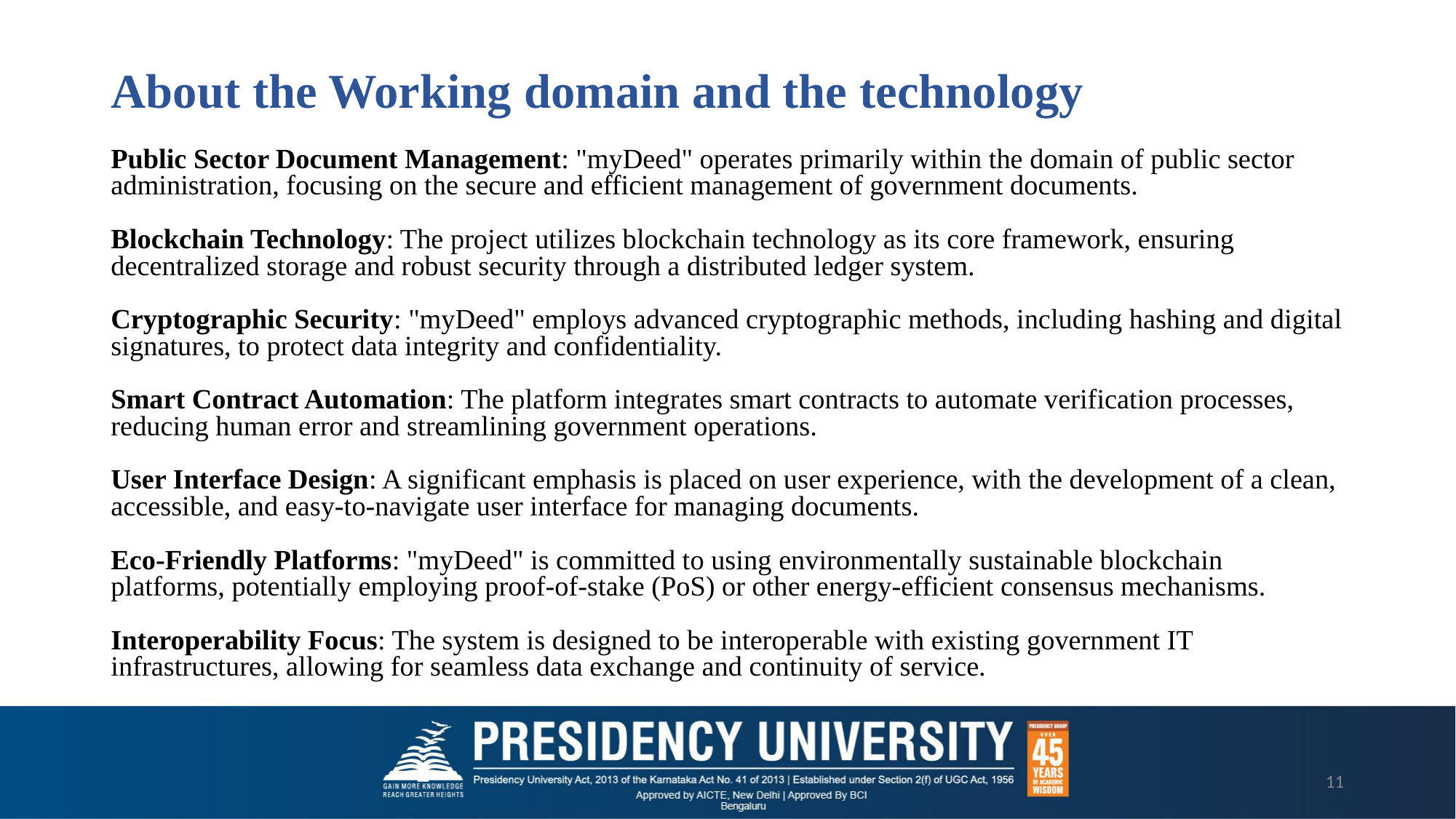

# About the Working domain and the technology
Public Sector Document Management: "myDeed" operates primarily within the domain of public sector administration, focusing on the secure and efficient management of government documents.

Blockchain Technology: The project utilizes blockchain technology as its core framework, ensuring decentralized storage and robust security through a distributed ledger system.

Cryptographic Security: "myDeed" employs advanced cryptographic methods, including hashing and digital signatures, to protect data integrity and confidentiality.

Smart Contract Automation: The platform integrates smart contracts to automate verification processes, reducing human error and streamlining government operations.

User Interface Design: A significant emphasis is placed on user experience, with the development of a clean, accessible, and easy-to-navigate user interface for managing documents.

Eco-Friendly Platforms: "myDeed" is committed to using environmentally sustainable blockchain platforms, potentially employing proof-of-stake (PoS) or other energy-efficient consensus mechanisms.

Interoperability Focus: The system is designed to be interoperable with existing government IT infrastructures, allowing for seamless data exchange and continuity of service.
11